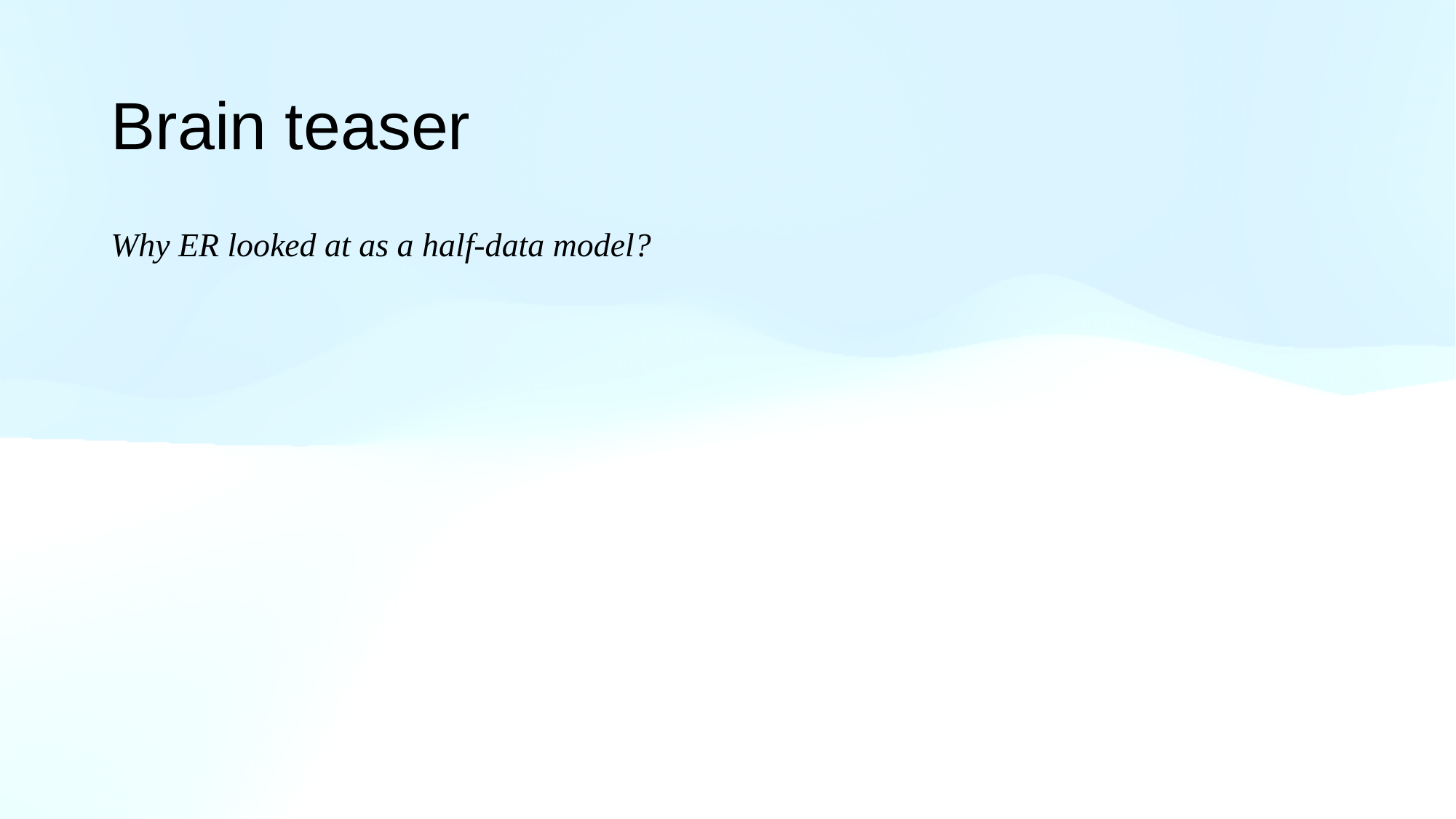

# Brain teaser
Why ER looked at as a half-data model?